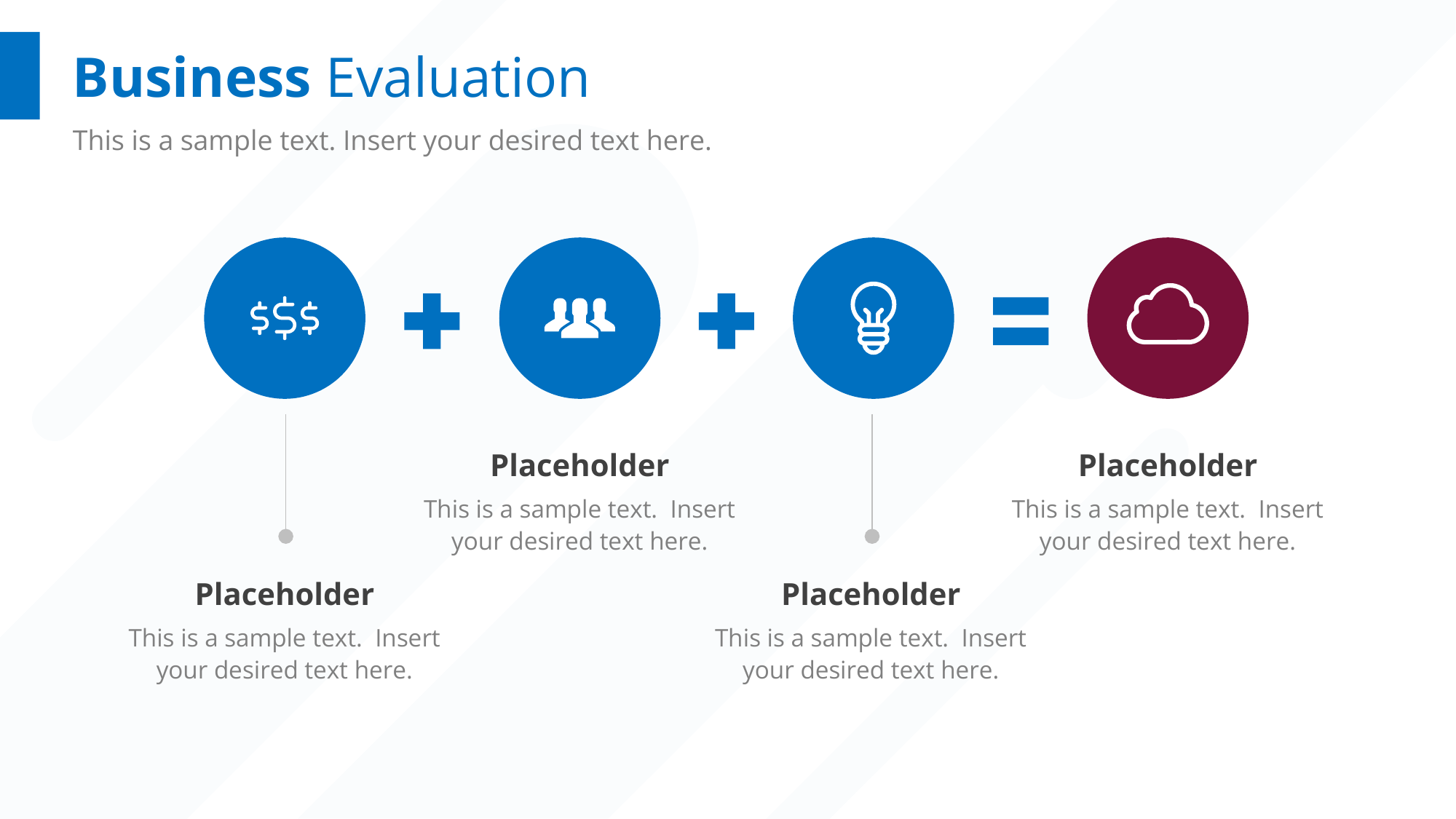

# Business Evaluation
This is a sample text. Insert your desired text here.

Placeholder
Placeholder
This is a sample text.  Insert your desired text here.
This is a sample text.  Insert your desired text here.
Placeholder
Placeholder
This is a sample text.  Insert your desired text here.
This is a sample text.  Insert your desired text here.